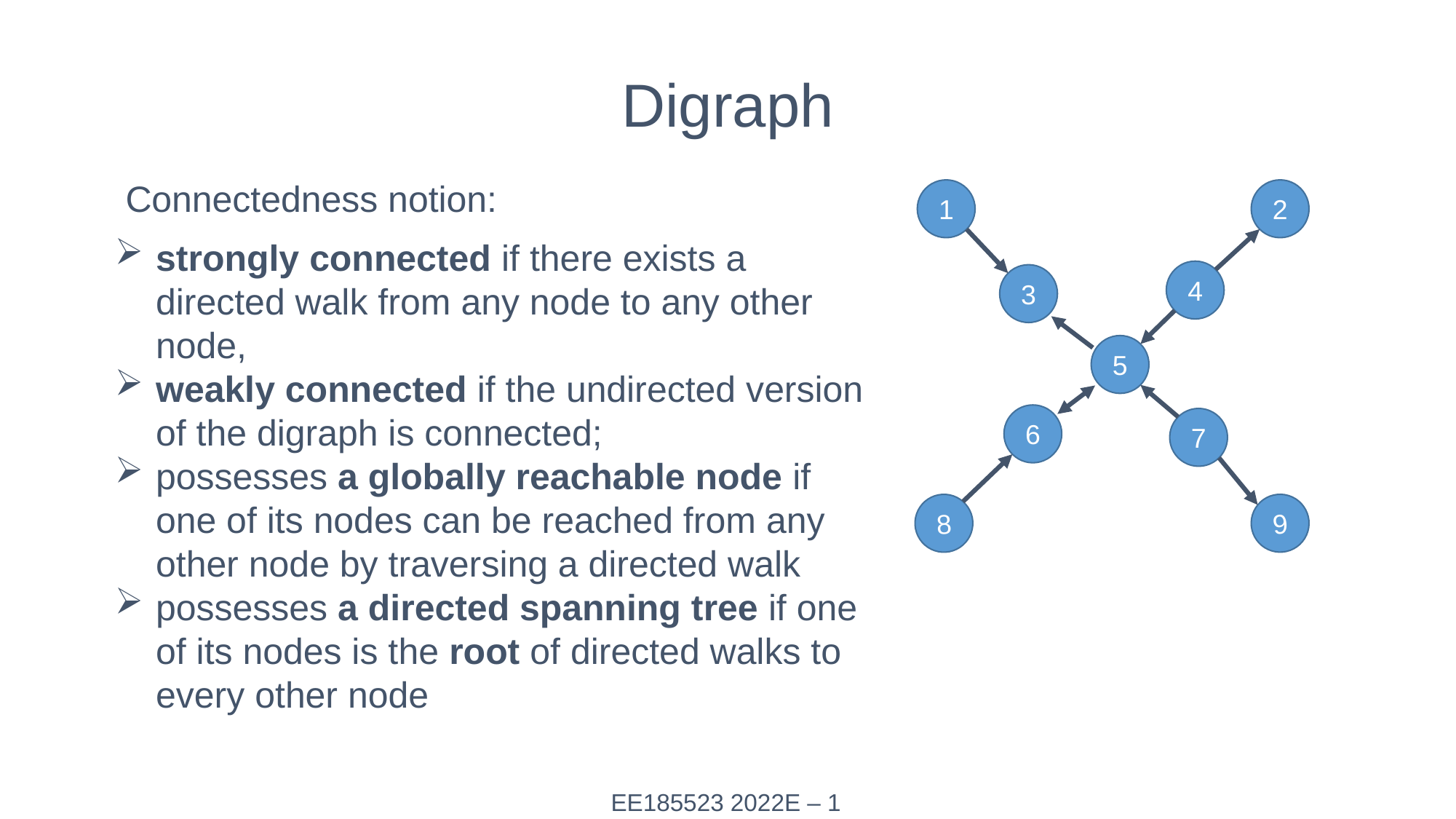

Digraph
Connectedness notion:
1
2
strongly connected if there exists a directed walk from any node to any other node,
weakly connected if the undirected version of the digraph is connected;
possesses a globally reachable node if one of its nodes can be reached from any other node by traversing a directed walk
possesses a directed spanning tree if one of its nodes is the root of directed walks to every other node
4
3
5
6
7
8
9
EE185523 2022E – 1